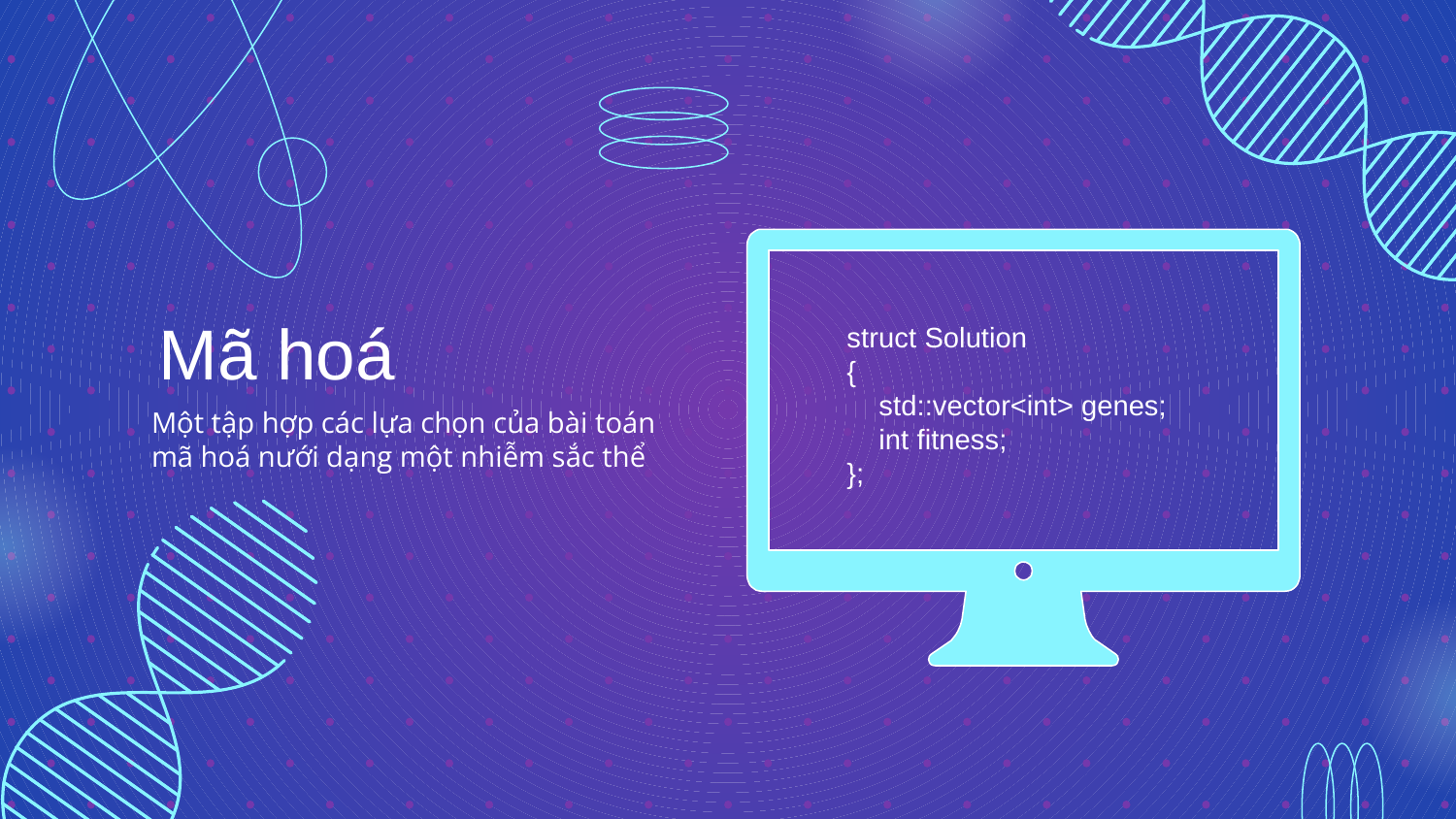

struct Solution
{
    std::vector<int> genes;
    int fitness;
};
# Mã hoá
Một tập hợp các lựa chọn của bài toán
mã hoá nưới dạng một nhiễm sắc thể